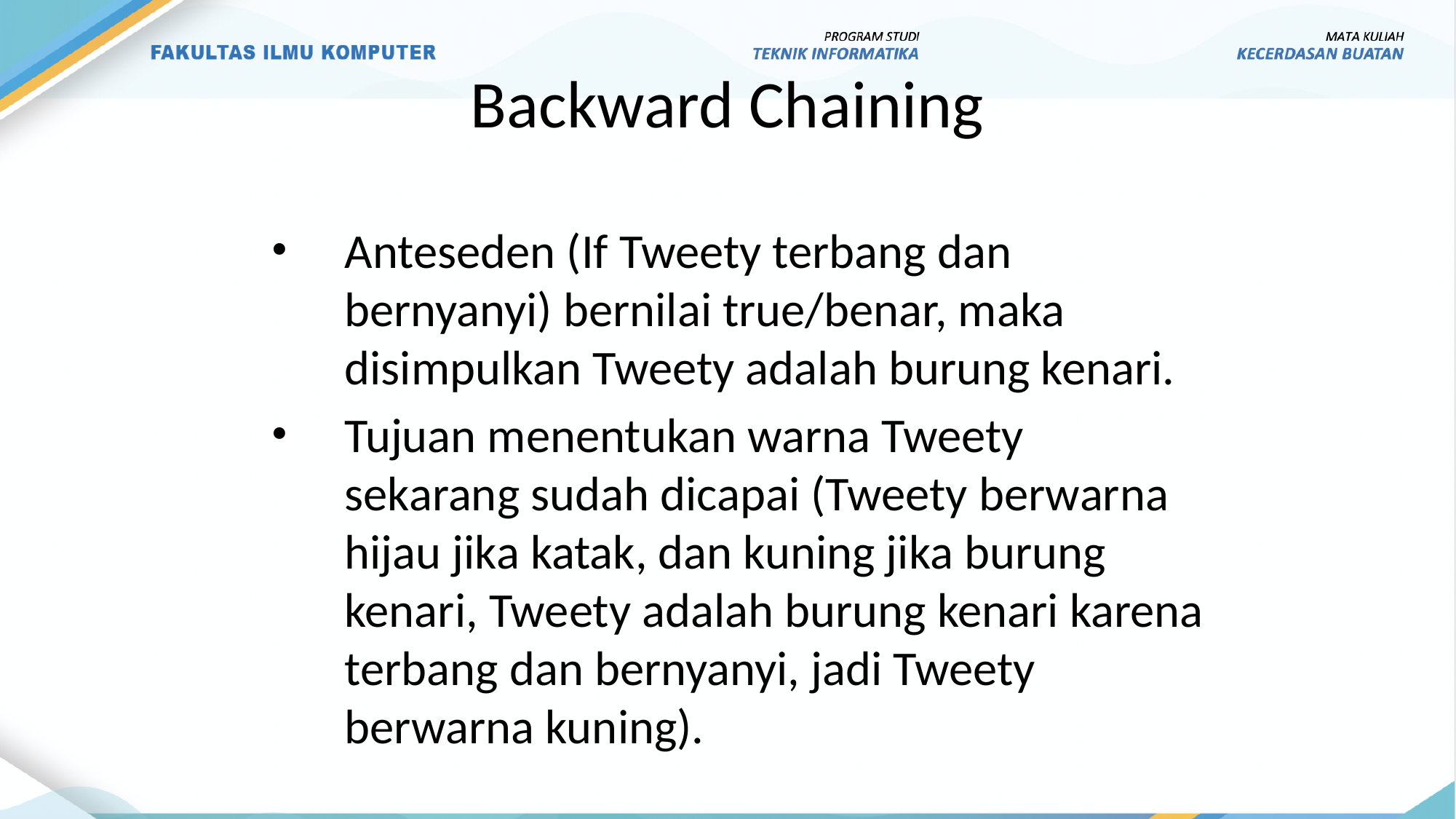

# Backward Chaining
Anteseden (If Tweety terbang dan bernyanyi) bernilai true/benar, maka disimpulkan Tweety adalah burung kenari.
Tujuan menentukan warna Tweety sekarang sudah dicapai (Tweety berwarna hijau jika katak, dan kuning jika burung kenari, Tweety adalah burung kenari karena terbang dan bernyanyi, jadi Tweety berwarna kuning).